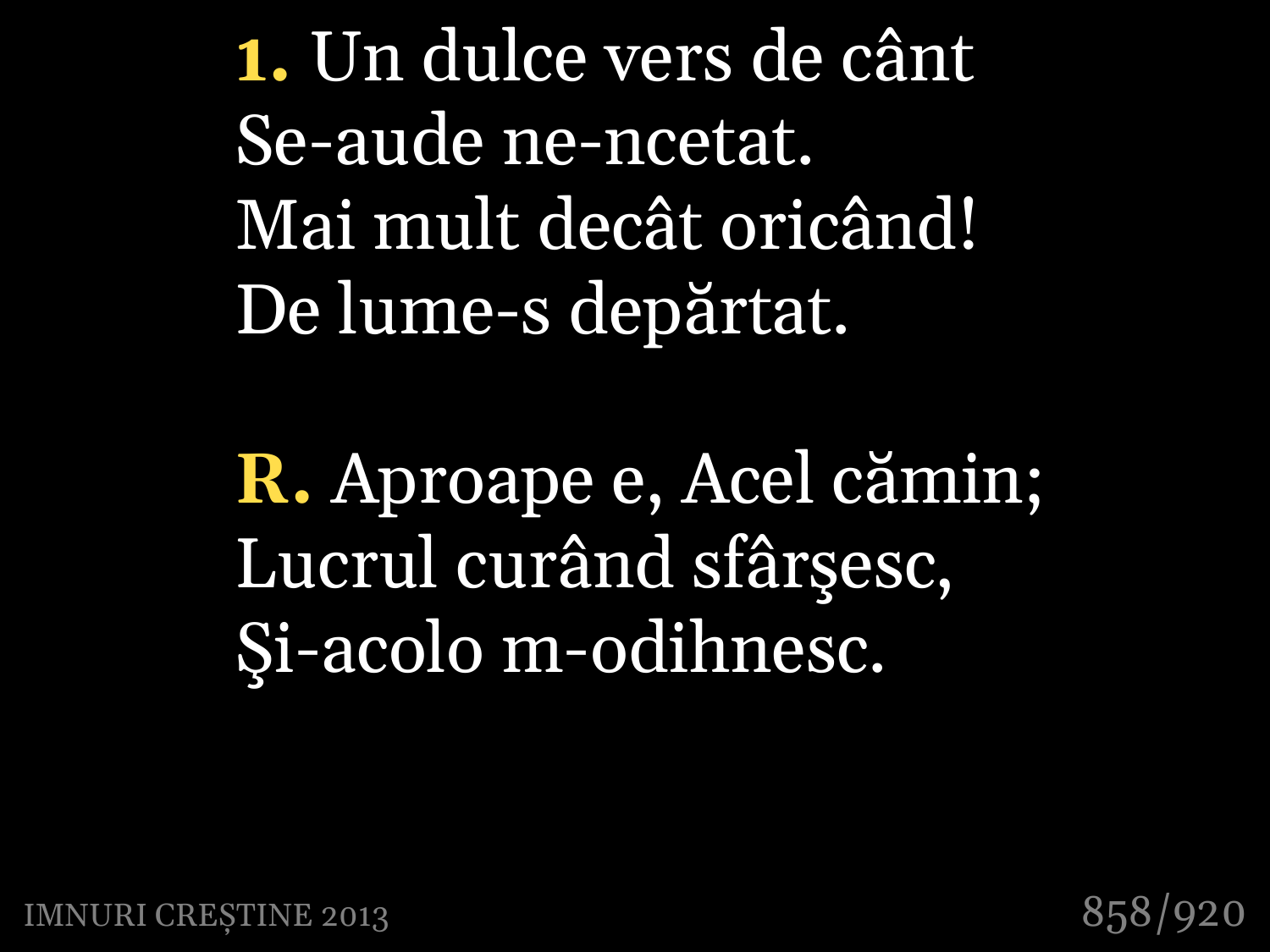

1. Un dulce vers de cânt
Se-aude ne-ncetat.
Mai mult decât oricând!
De lume-s depărtat.

R. Aproape e, Acel cămin;
Lucrul curând sfârşesc,
Şi-acolo m-odihnesc.
858/920
IMNURI CREȘTINE 2013